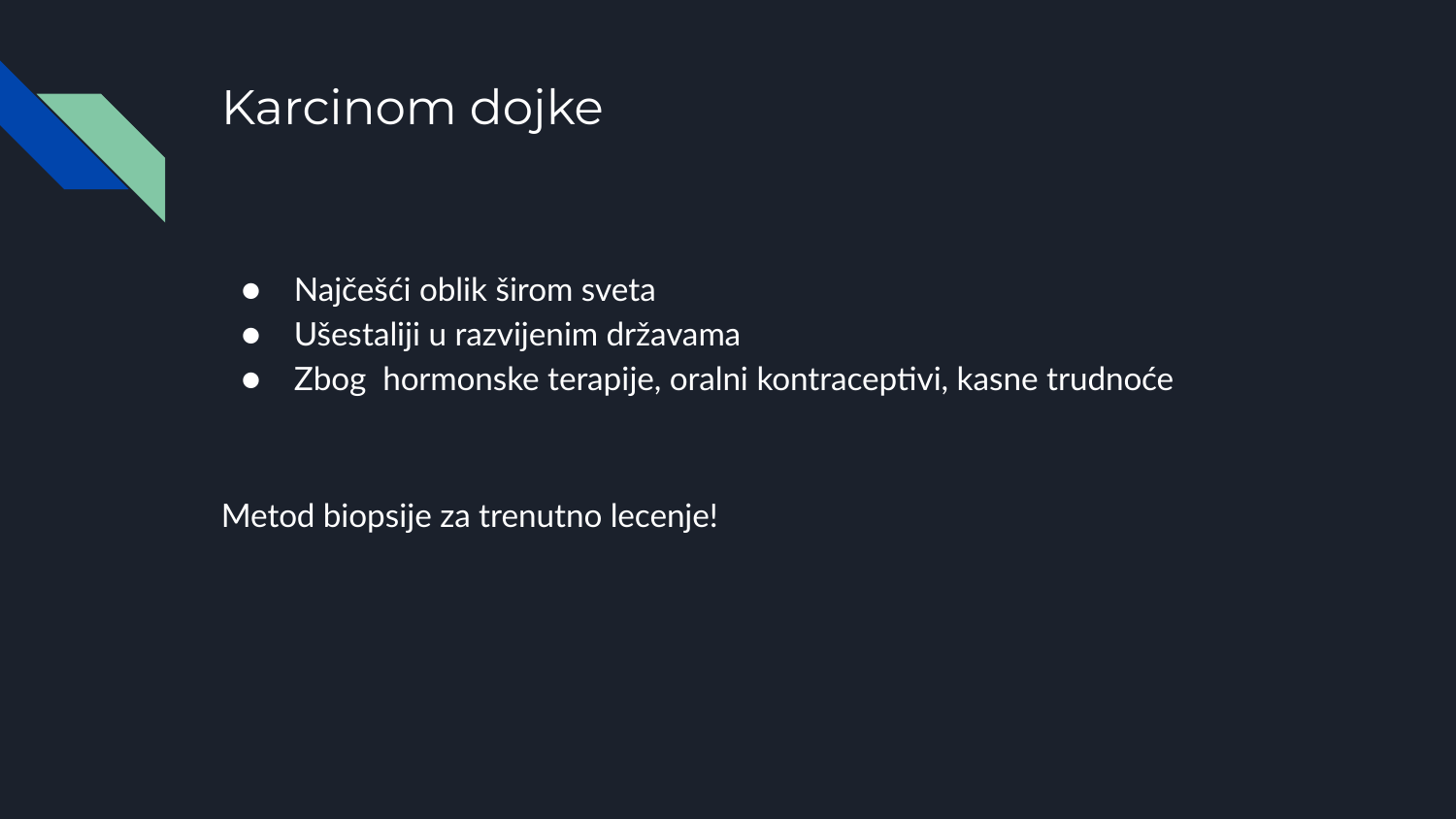

# Karcinom dojke
Najčešći oblik širom sveta
Ušestaliji u razvijenim državama
Zbog  hormonske terapije, oralni kontraceptivi, kasne trudnoće

Metod biopsije za trenutno lecenje!